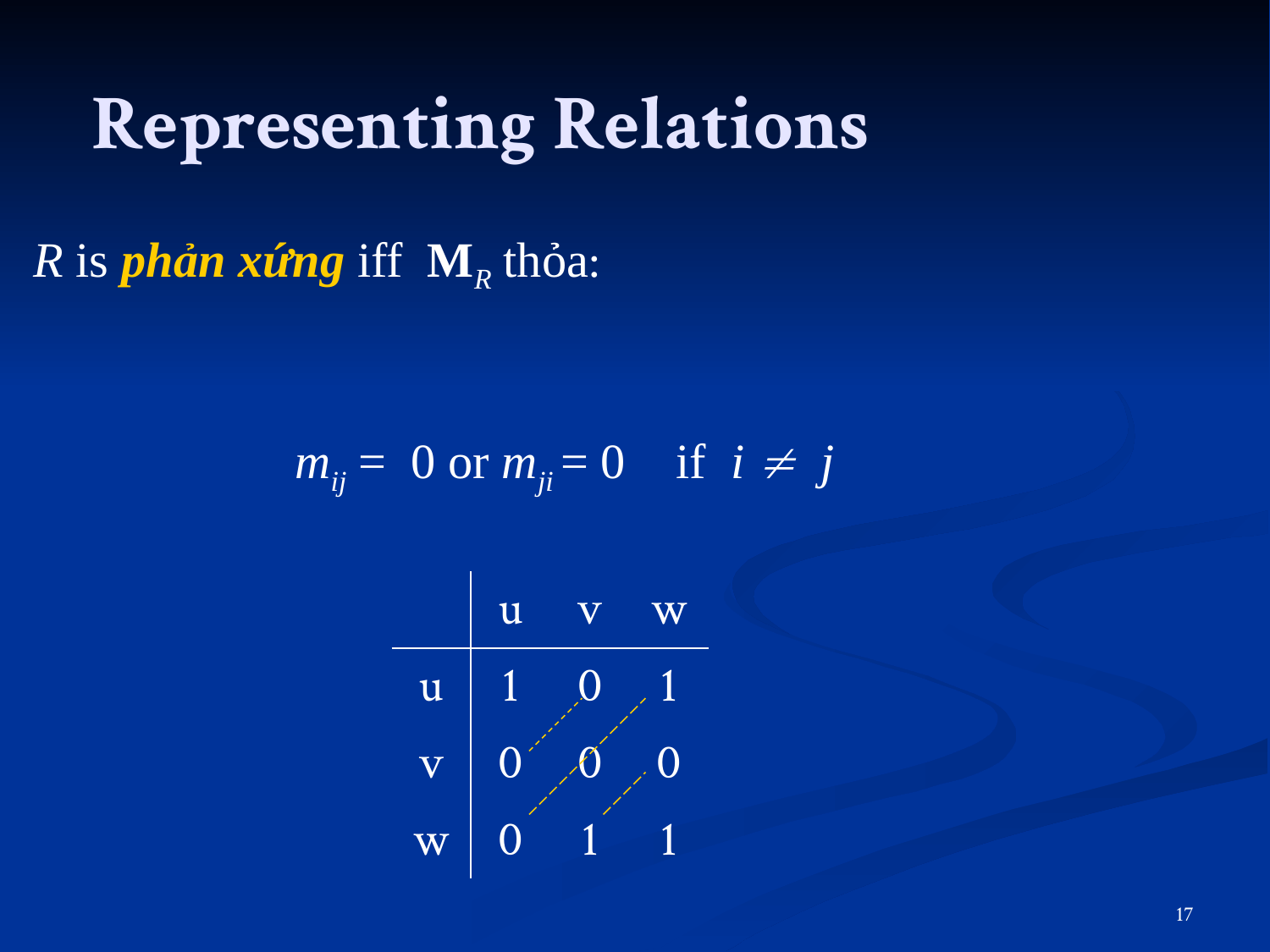

# Representing Relations
R is phản xứng iff  MR thỏa:
mij =  0 or mji = 0	if  i ≠  j
|  | u | v | w |
| --- | --- | --- | --- |
| u | 1 | 0 | 1 |
| v | 0 | 0 | 0 |
| w | 0 | 1 | 1 |

17